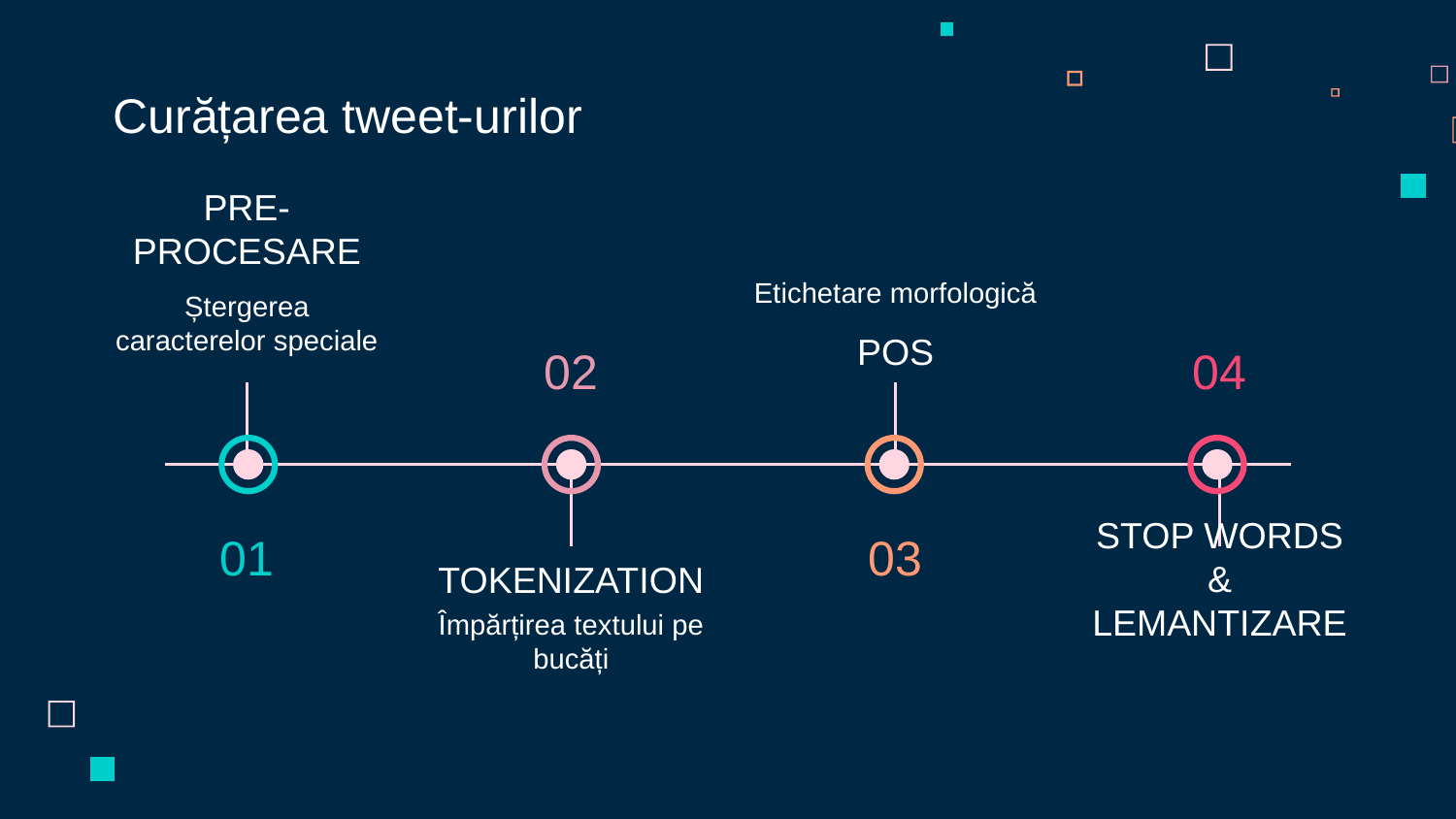

# Curățarea tweet-urilor
PRE-PROCESARE
Etichetare morfologică
Ștergerea caracterelor speciale
POS
02
04

01
03
TOKENIZATION
STOP WORDS & LEMANTIZARE
Împărțirea textului pe bucăți